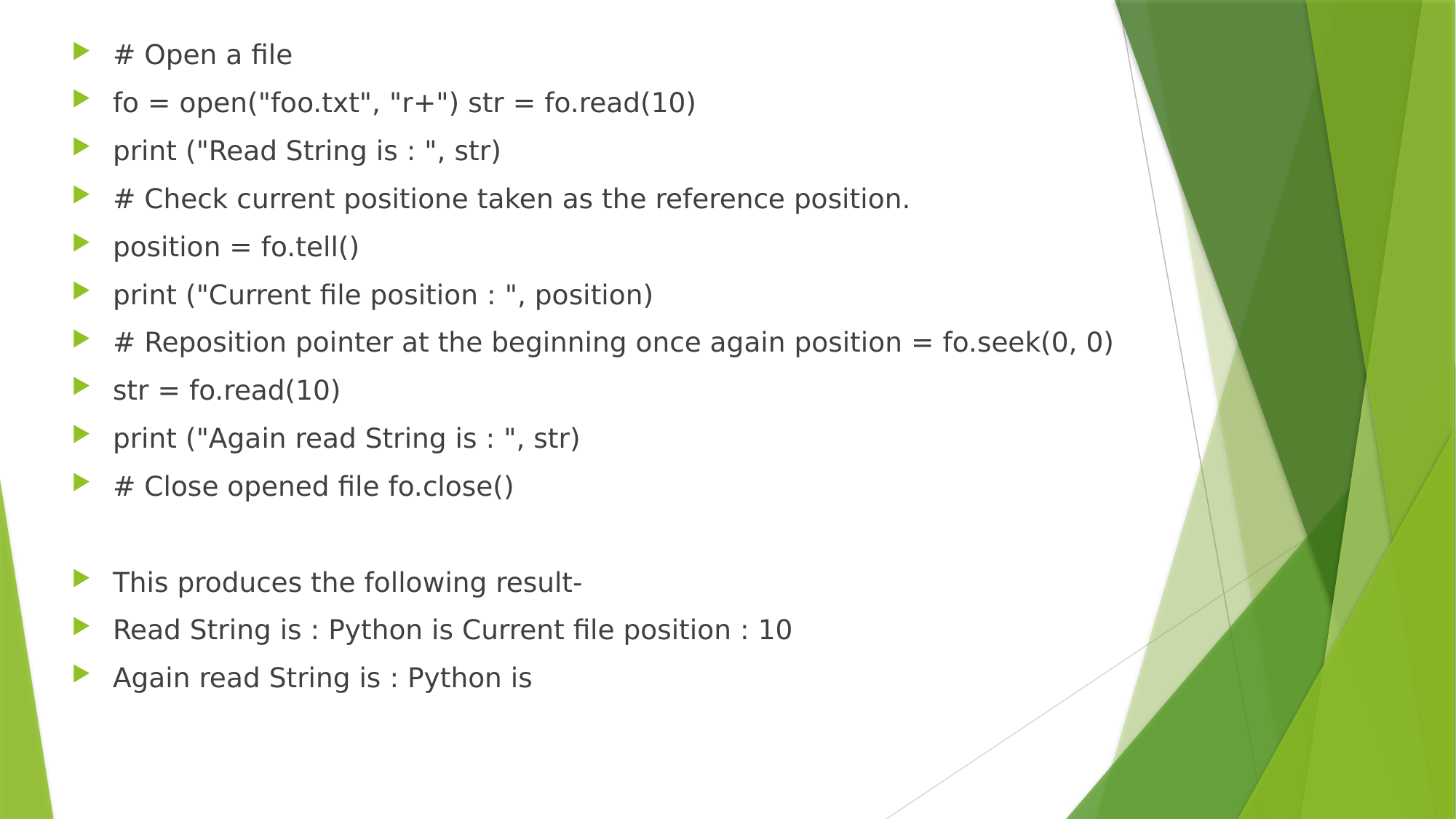

# Open a file
fo = open("foo.txt", "r+") str = fo.read(10)
print ("Read String is : ", str)
# Check current positione taken as the reference position.
position = fo.tell()
print ("Current file position : ", position)
# Reposition pointer at the beginning once again position = fo.seek(0, 0)
str = fo.read(10)
print ("Again read String is : ", str)
# Close opened file fo.close()

This produces the following result-
Read String is : Python is Current file position : 10
Again read String is : Python is